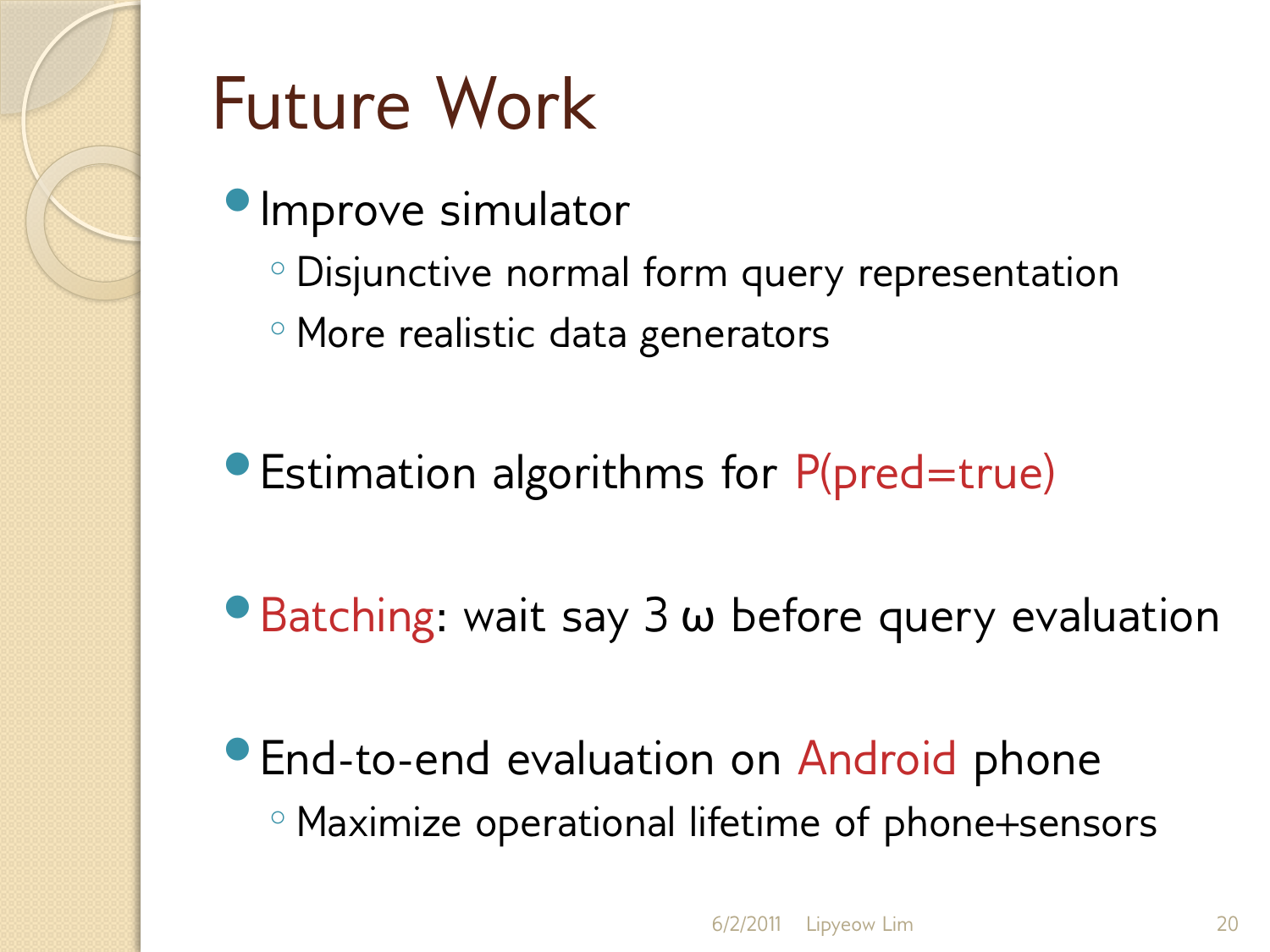

# Future Work
Improve simulator
Disjunctive normal form query representation
More realistic data generators

Estimation algorithms for P(pred=true)

Batching: wait say 3 ω before query evaluation

End-to-end evaluation on Android phone
Maximize operational lifetime of phone+sensors
6/2/2011
Lipyeow Lim
20